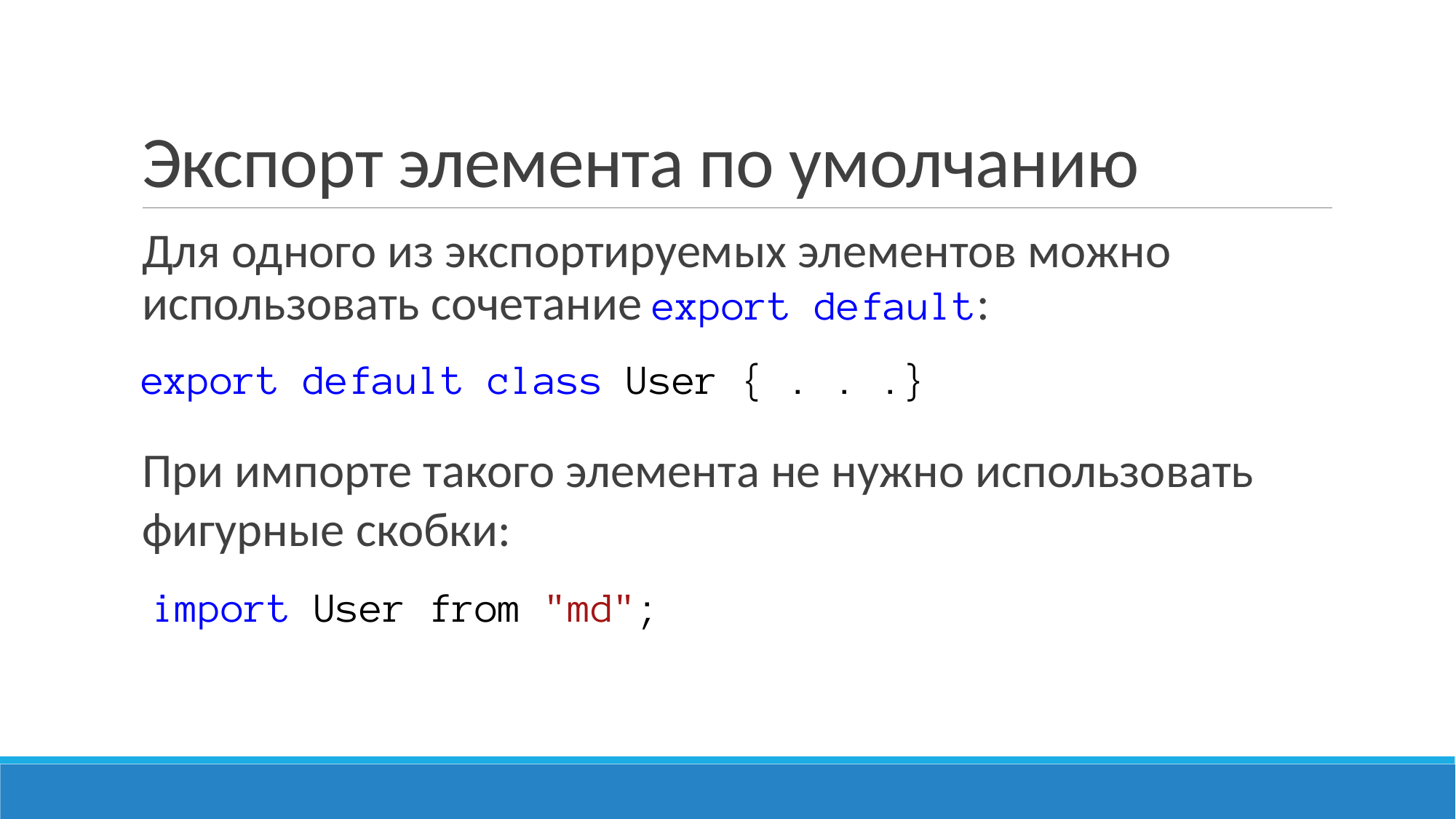

# Экспорт элемента по умолчанию
Для одного из экспортируемых элементов можно использовать сочетание export default:
export default class User { . . .}
При импорте такого элемента не нужно использовать фигурные скобки:
 import User from "md";